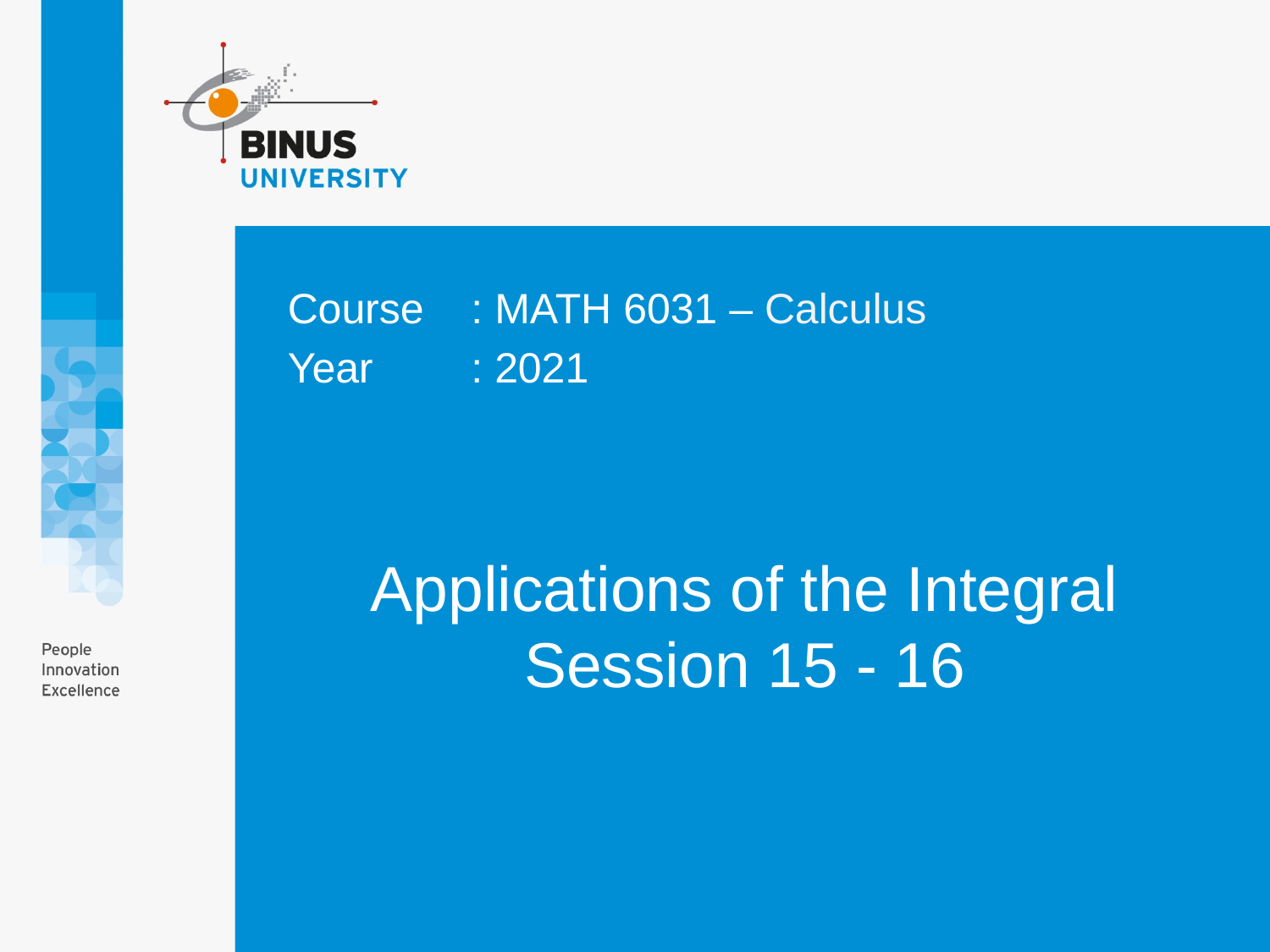

Course	: MATH 6031 – Calculus
Year	: 2021
# Applications of the Integral Session 15 - 16